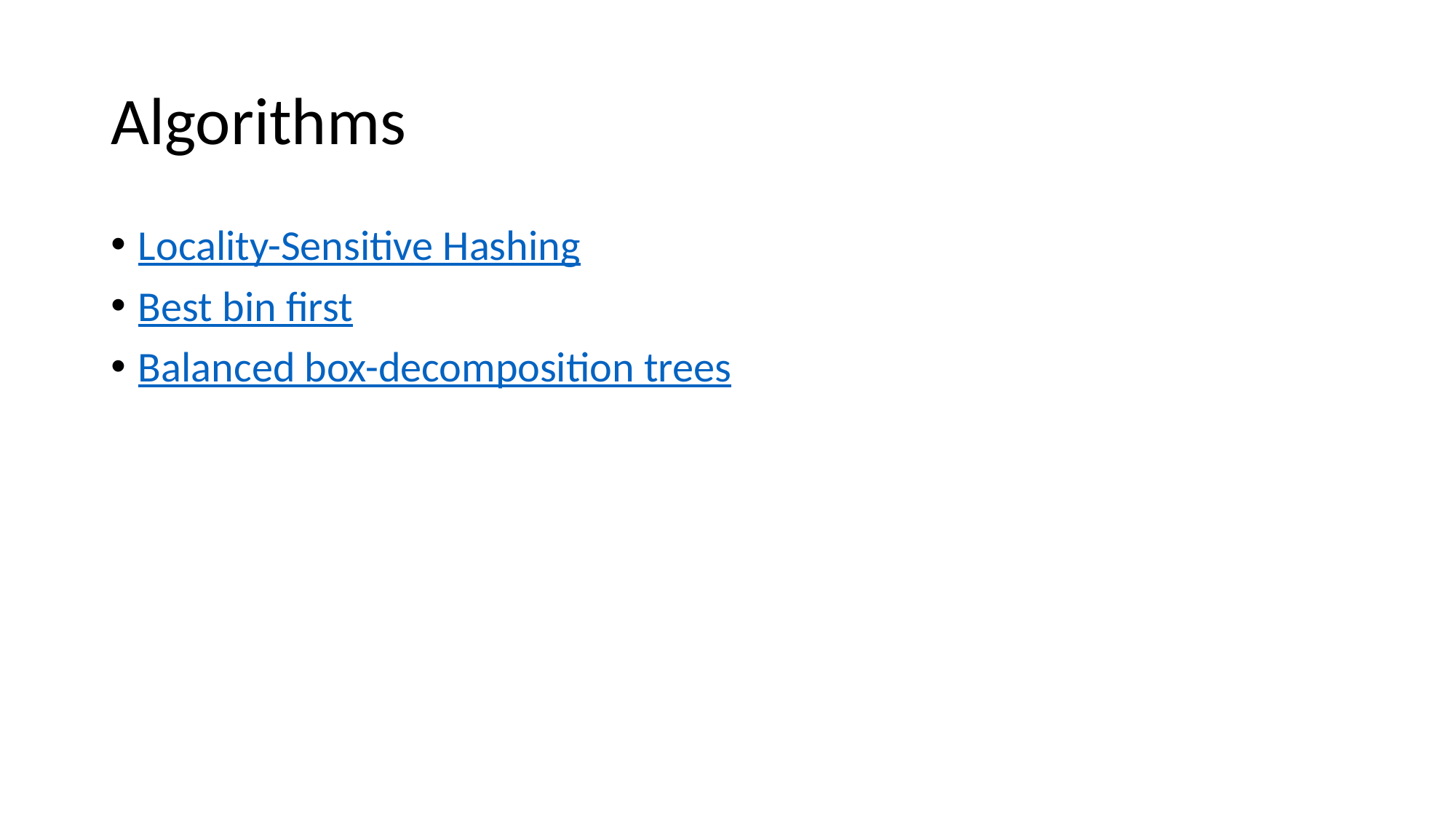

# Algorithms
Locality-Sensitive Hashing
Best bin first
Balanced box-decomposition trees